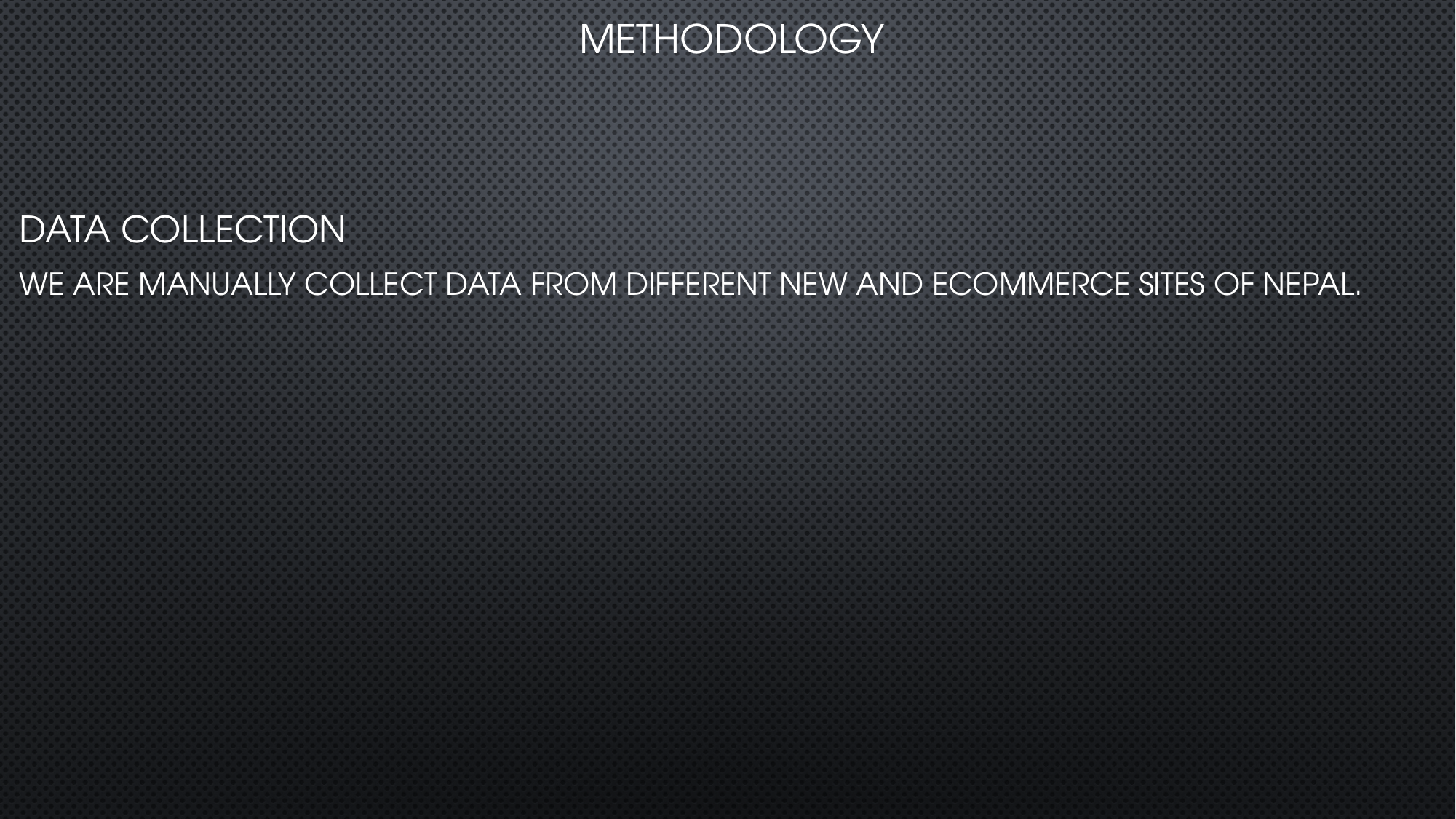

Methodology

Data collection
We are manually collect data from different new and ecommerce sites of Nepal.